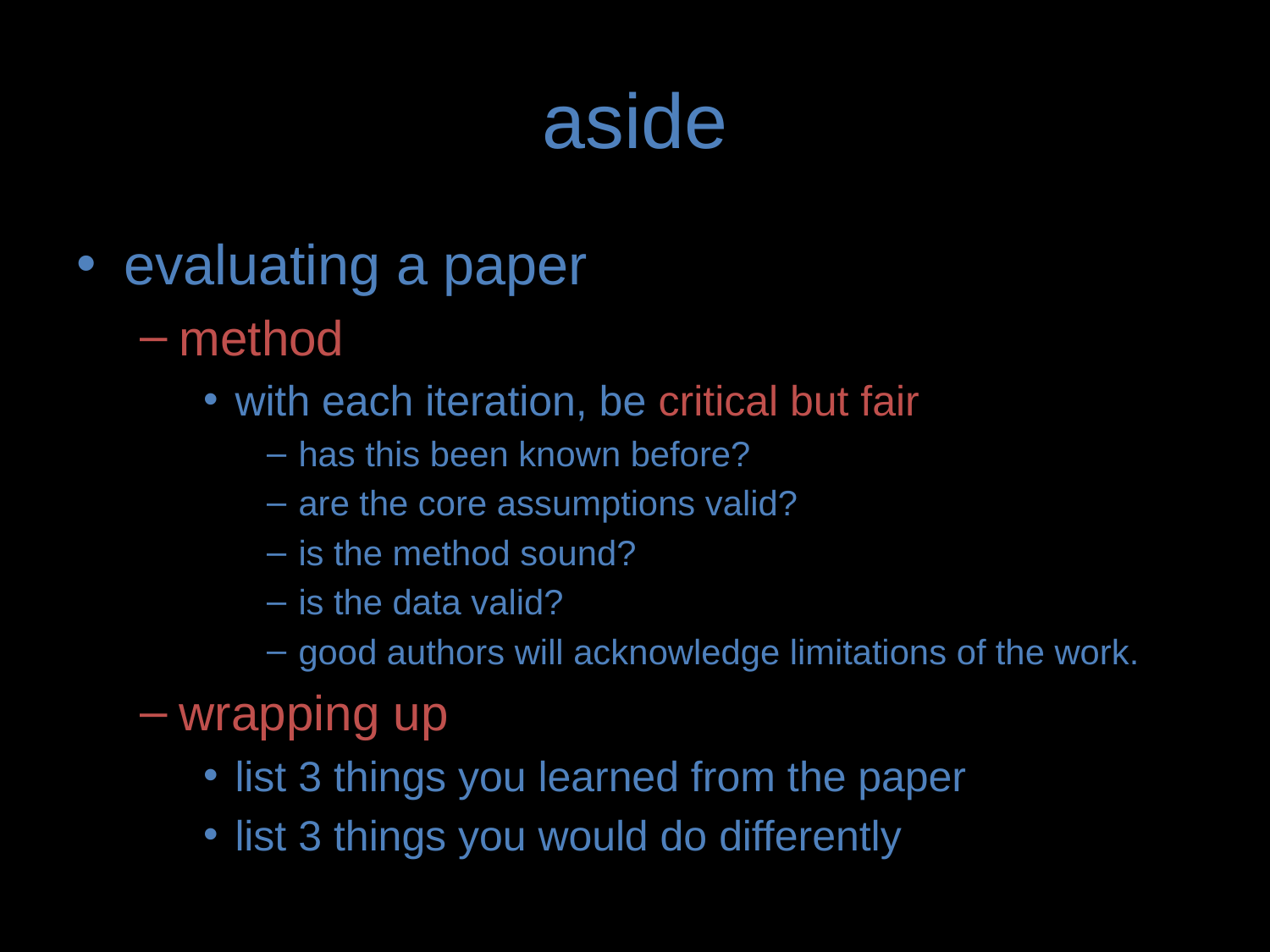

# aside
evaluating a paper
method
with each iteration, be critical but fair
has this been known before?
are the core assumptions valid?
is the method sound?
is the data valid?
good authors will acknowledge limitations of the work.
wrapping up
list 3 things you learned from the paper
list 3 things you would do differently